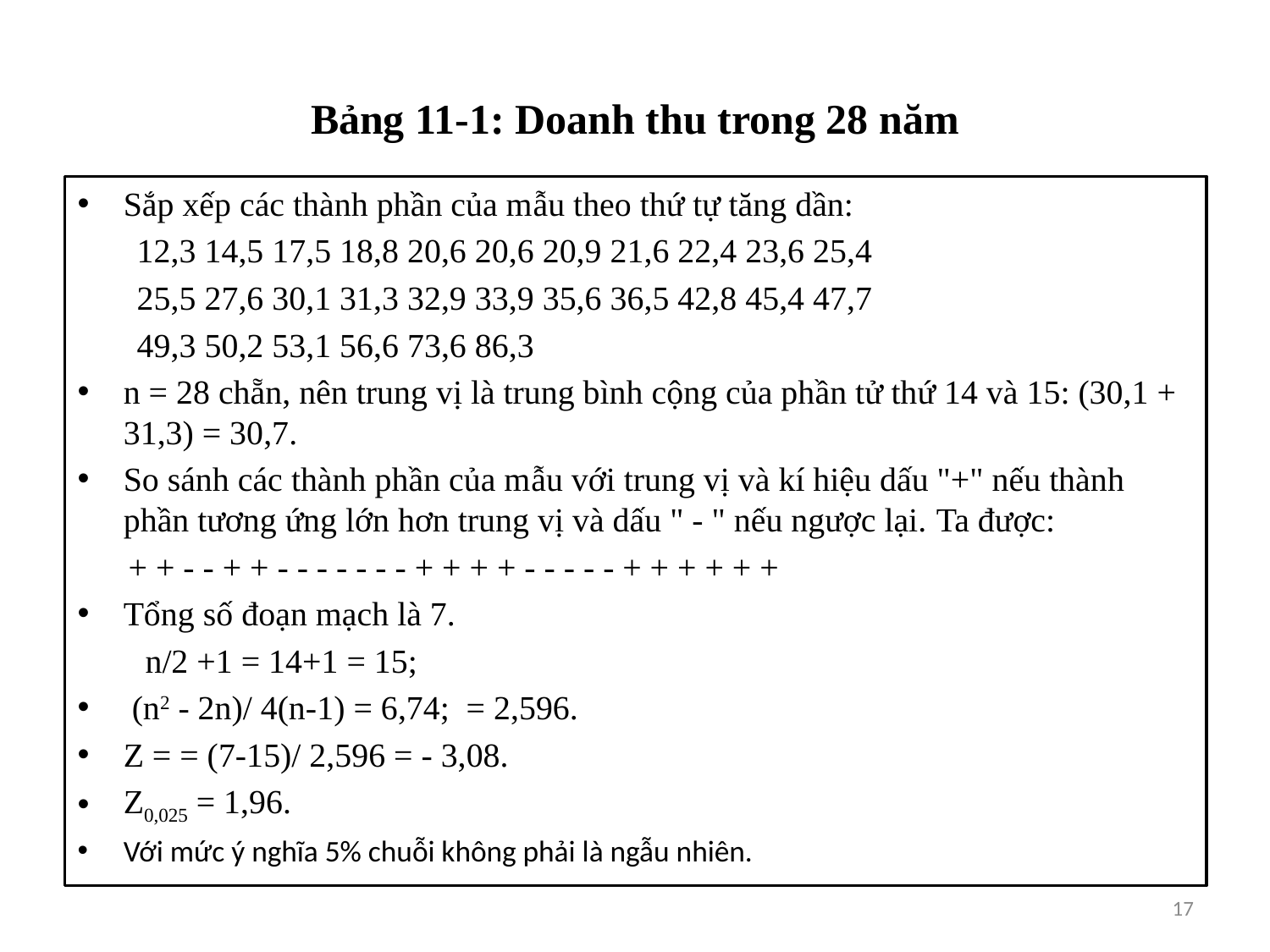

# Bảng 11-1: Doanh thu trong 28 năm
Sắp xếp các thành phần của mẫu theo thứ tự tăng dần:
       12,3 14,5 17,5 18,8 20,6 20,6 20,9 21,6 22,4 23,6 25,4
       25,5 27,6 30,1 31,3 32,9 33,9 35,6 36,5 42,8 45,4 47,7
       49,3 50,2 53,1 56,6 73,6 86,3
n = 28 chẵn, nên trung vị là trung bình cộng của phần tử thứ 14 và 15: (30,1 + 31,3) = 30,7.
So sánh các thành phần của mẫu với trung vị và kí hiệu dấu "+" nếu thành phần tương ứng lớn hơn trung vị và dấu " - " nếu ngược lại. Ta được:
      + + - - + + - - - - - - - + + + + - - - - - + + + + + +
Tổng số đoạn mạch là 7.
        n/2 +1 = 14+1 = 15;
 (n2 - 2n)/ 4(n-1) = 6,74;  = 2,596.
Z = = (7-15)/ 2,596 = - 3,08.
Z0,025 = 1,96.
Với mức ý nghĩa 5% chuỗi không phải là ngẫu nhiên.
17